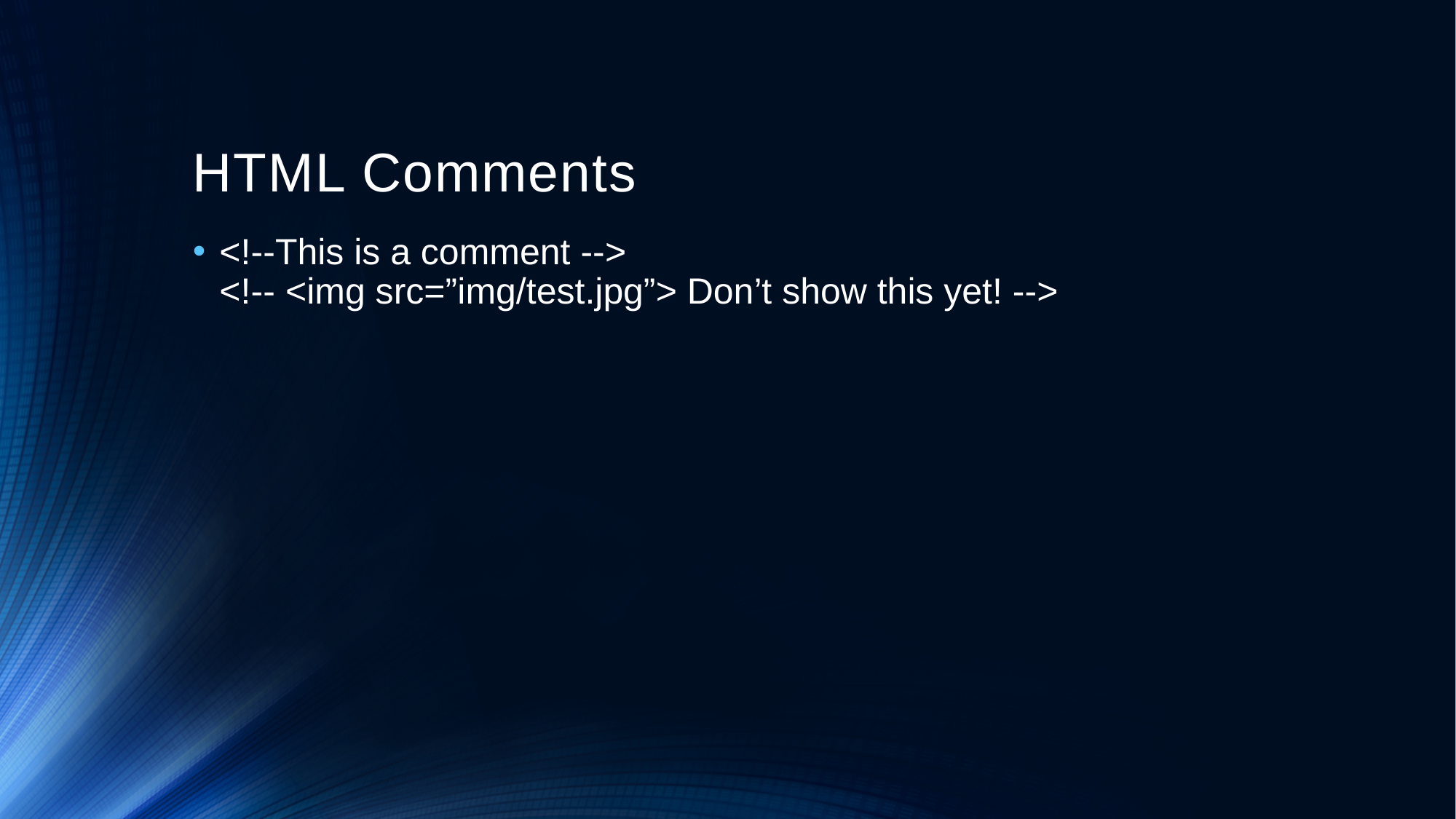

# HTML Comments
<!--This is a comment -->
<!-- <img src=”img/test.jpg”> Don’t show this yet! -->